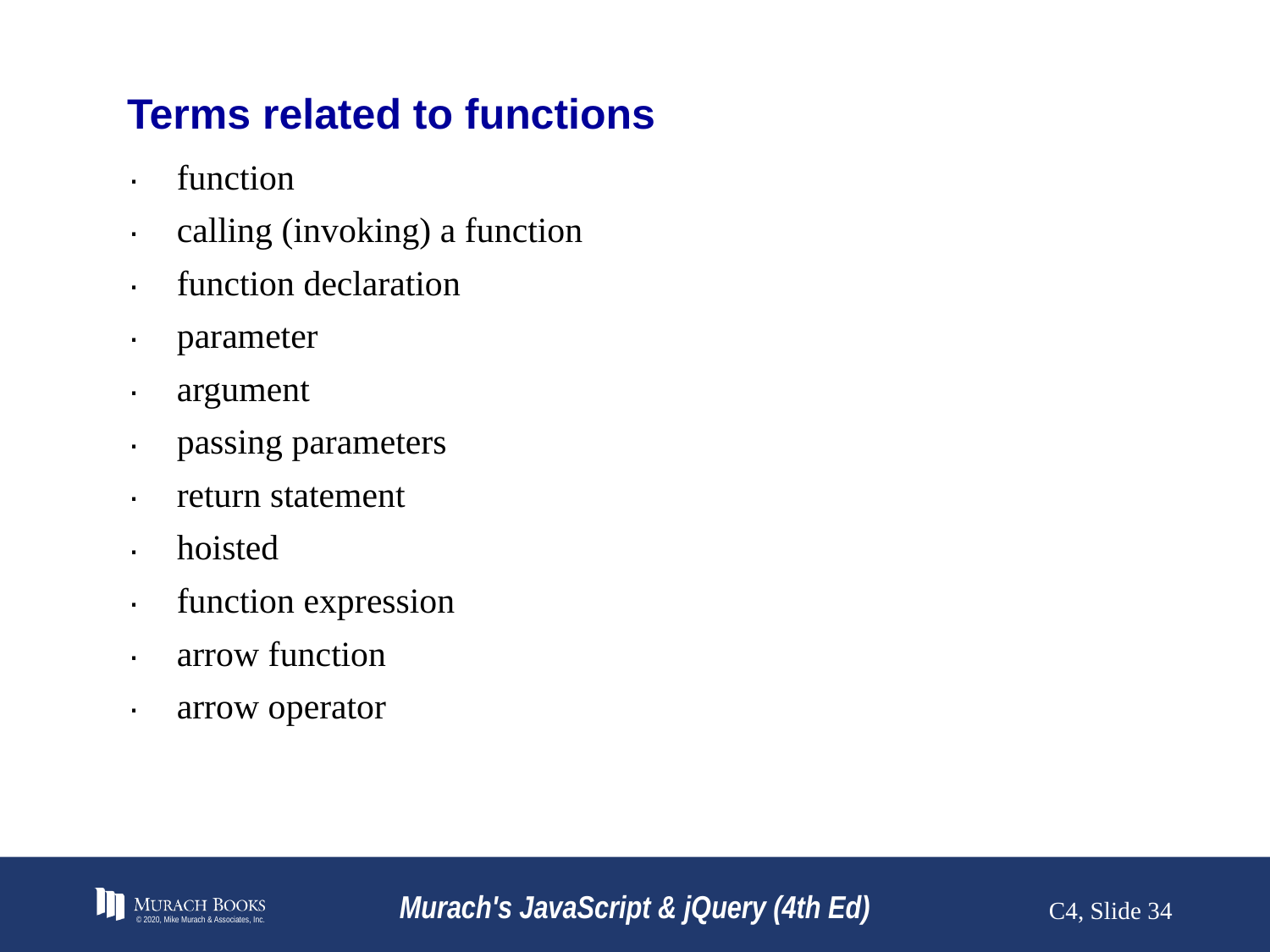

# Terms related to functions
function
calling (invoking) a function
function declaration
parameter
argument
passing parameters
return statement
hoisted
function expression
arrow function
arrow operator

© 2020, Mike Murach & Associates, Inc.
Murach's JavaScript & jQuery (4th Ed)

C4, Slide 34